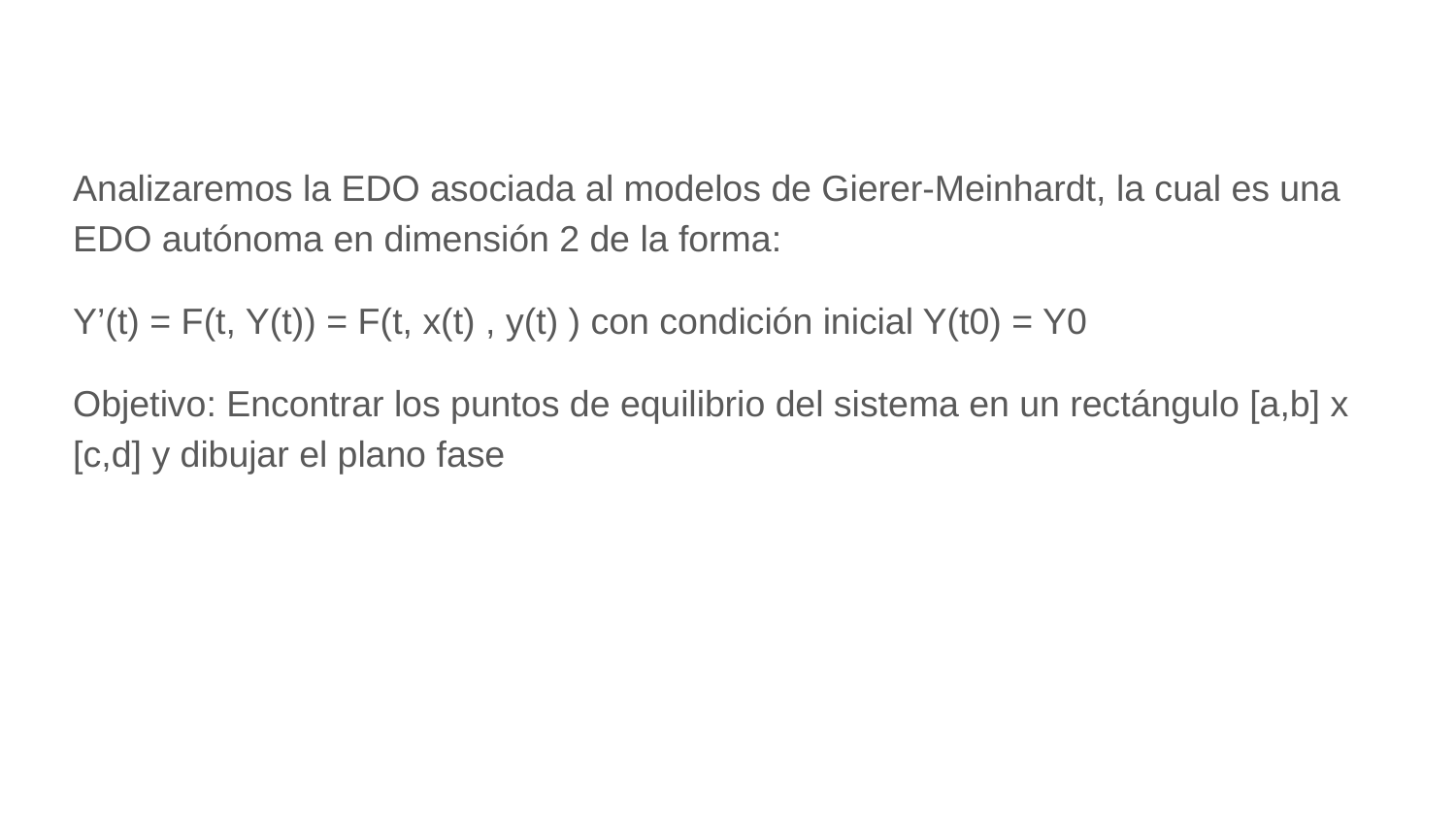

Analizaremos la EDO asociada al modelos de Gierer-Meinhardt, la cual es una EDO autónoma en dimensión 2 de la forma:
Y’(t) = F(t, Y(t)) = F(t, x(t) , y(t) ) con condición inicial Y(t0) = Y0
Objetivo: Encontrar los puntos de equilibrio del sistema en un rectángulo [a,b] x [c,d] y dibujar el plano fase